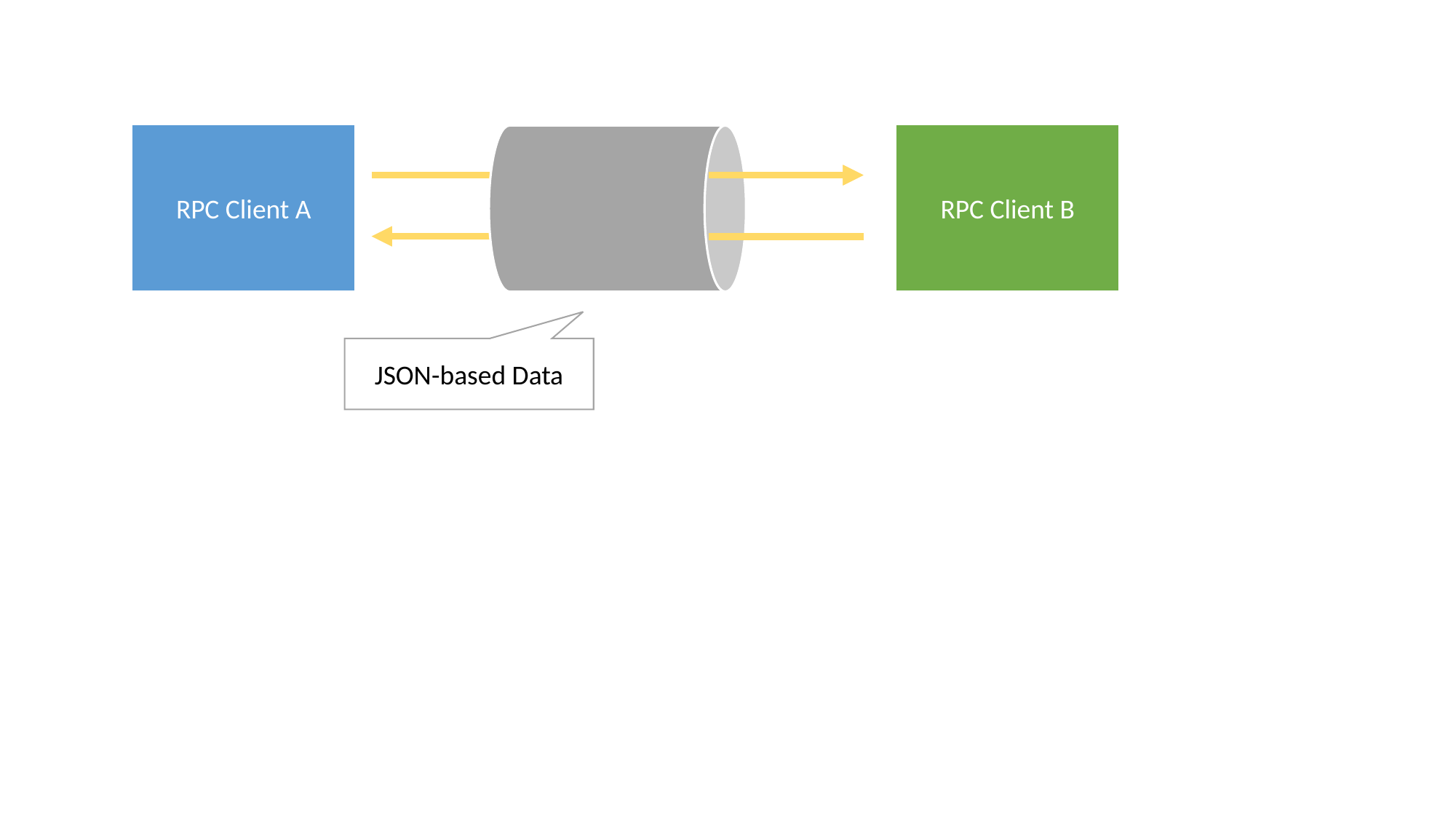

RPC Client A
RPC Client B
JSON-based Data